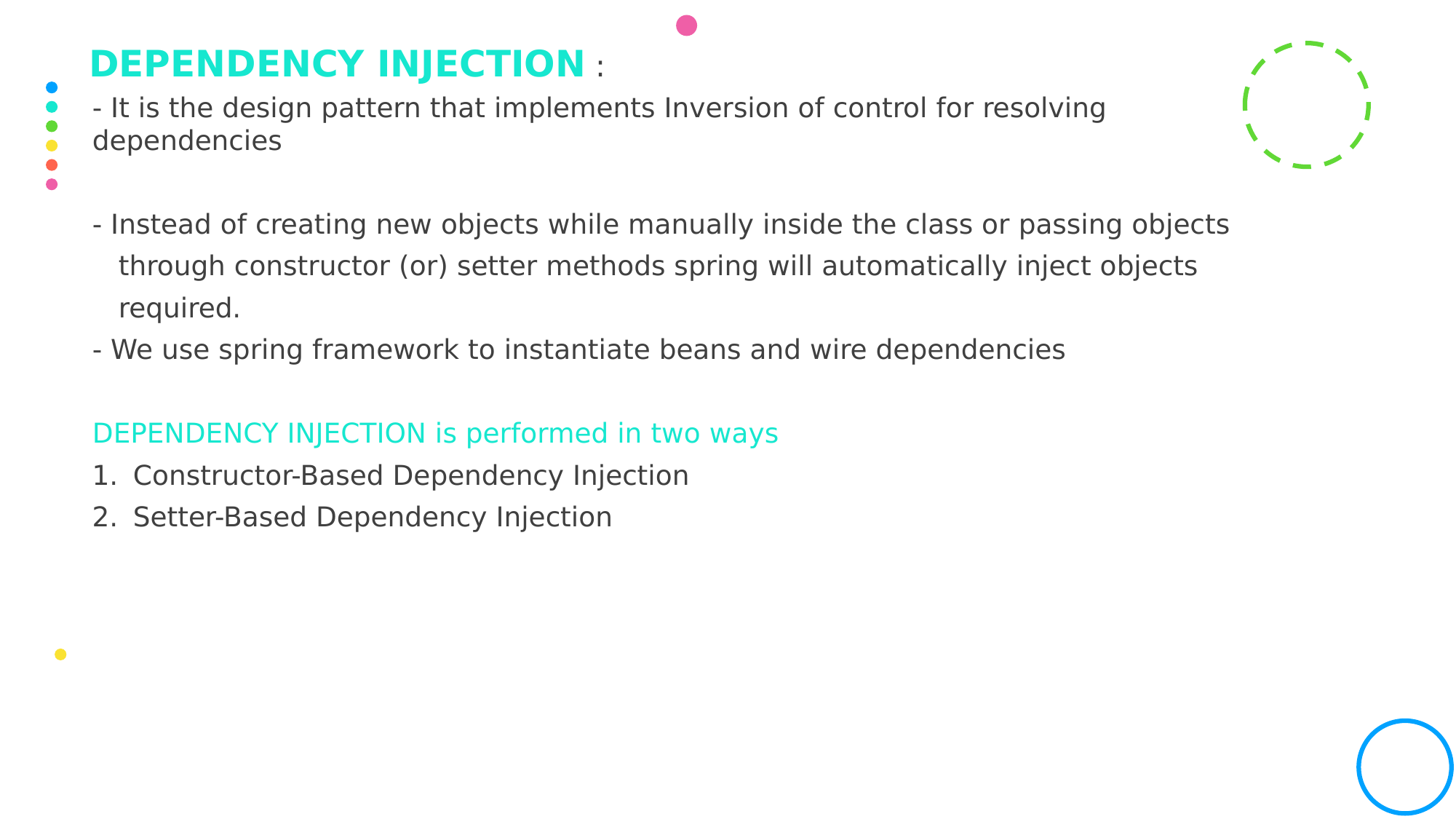

DEPENDENCY INJECTION :
- It is the design pattern that implements Inversion of control for resolving    dependencies

- Instead of creating new objects while manually inside the class or passing objects
   through constructor (or) setter methods spring will automatically inject objects
   required.
- We use spring framework to instantiate beans and wire dependencies

DEPENDENCY INJECTION is performed in two ways
Constructor-Based Dependency Injection
Setter-Based Dependency Injection